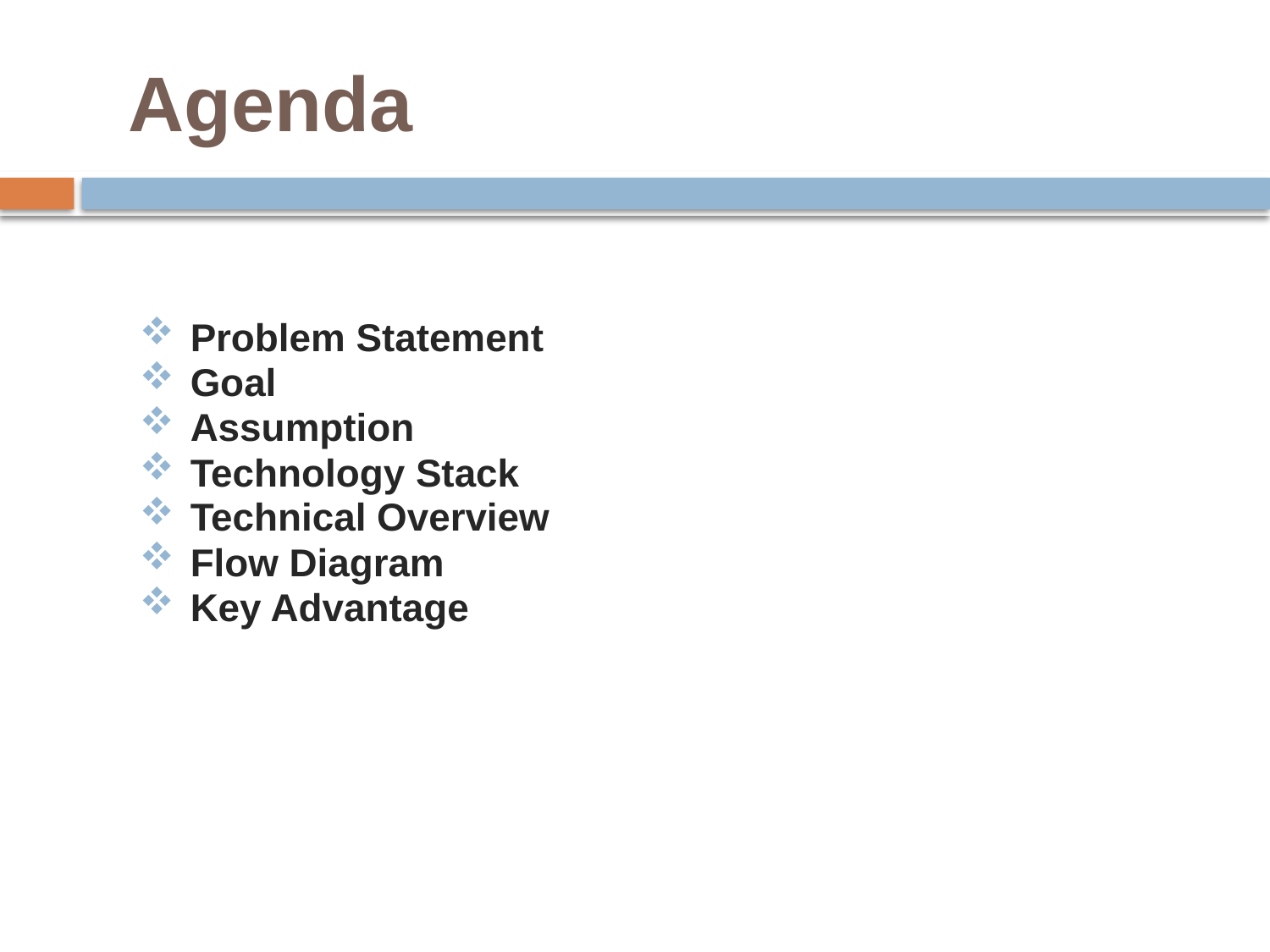

# Agenda ​
Problem Statement​
Goal​
Assumption​
Technology Stack ​
Technical Overview ​
Flow Diagram ​​
Key Advantage​